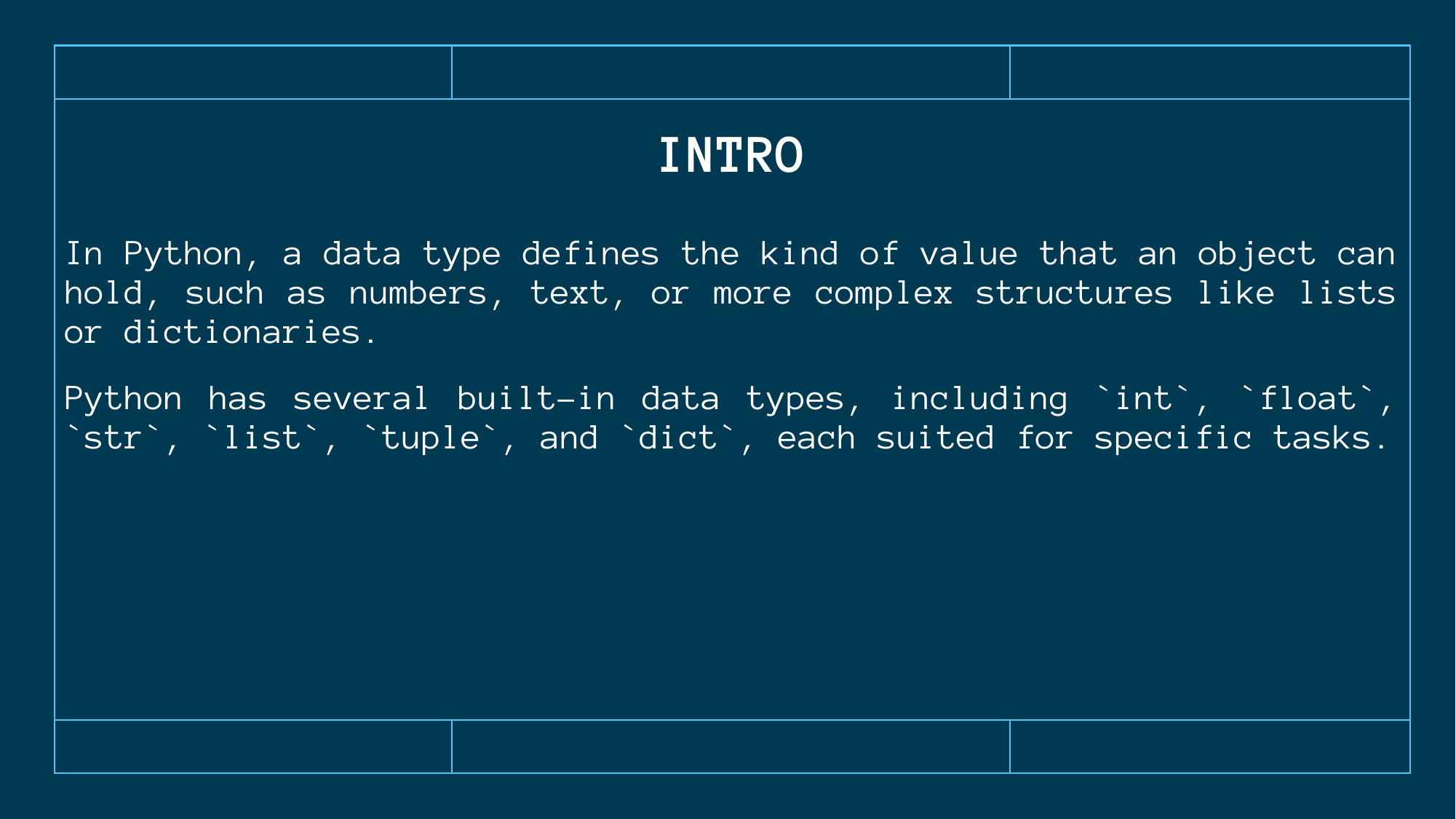

# Intro
In Python, a data type defines the kind of value that an object can hold, such as numbers, text, or more complex structures like lists or dictionaries.
Python has several built-in data types, including `int`, `float`, `str`, `list`, `tuple`, and `dict`, each suited for specific tasks.